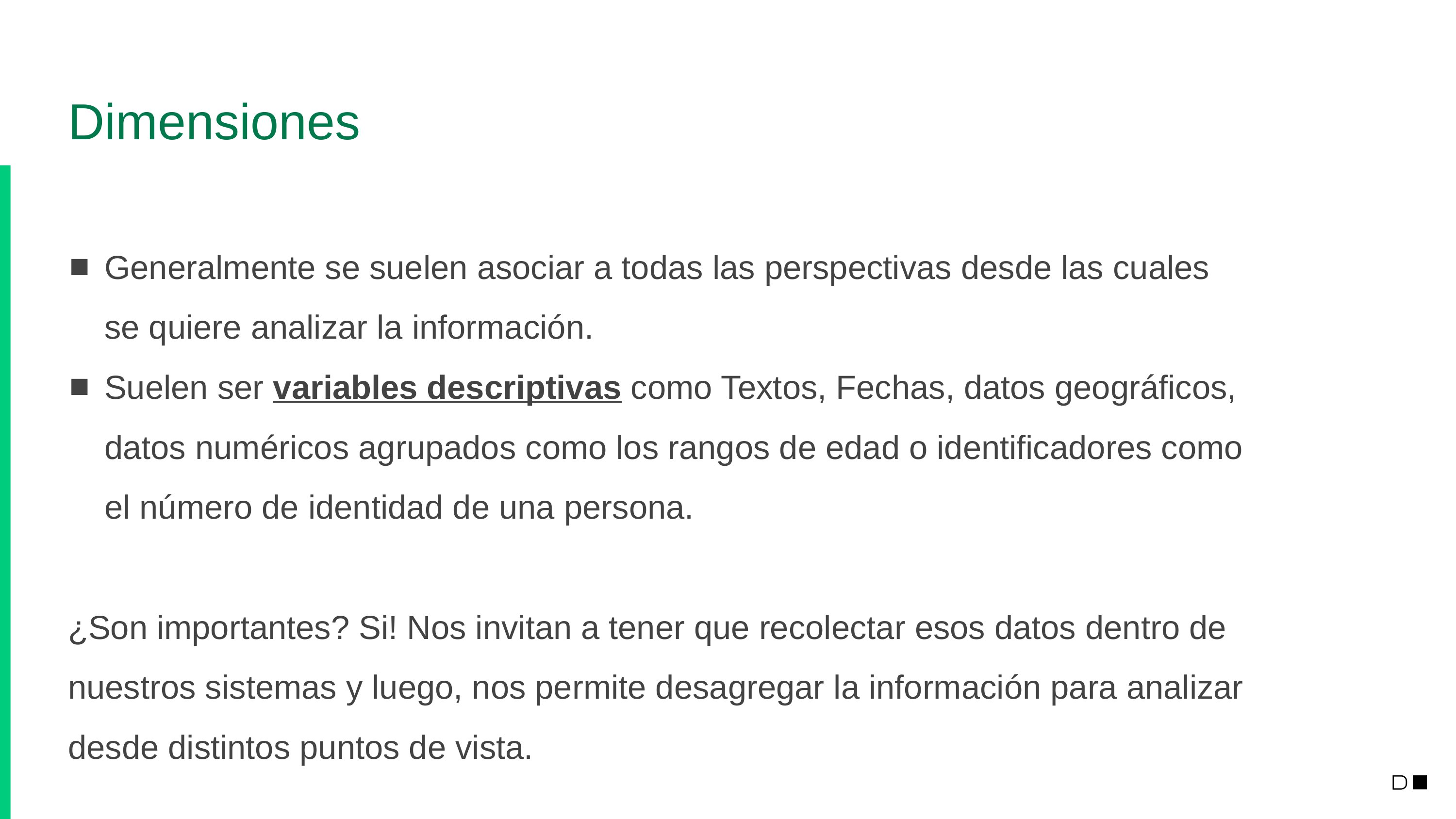

# Dimensiones
Generalmente se suelen asociar a todas las perspectivas desde las cuales se quiere analizar la información.
Suelen ser variables descriptivas como Textos, Fechas, datos geográficos, datos numéricos agrupados como los rangos de edad o identificadores como el número de identidad de una persona.

¿Son importantes? Si! Nos invitan a tener que recolectar esos datos dentro de nuestros sistemas y luego, nos permite desagregar la información para analizar desde distintos puntos de vista.